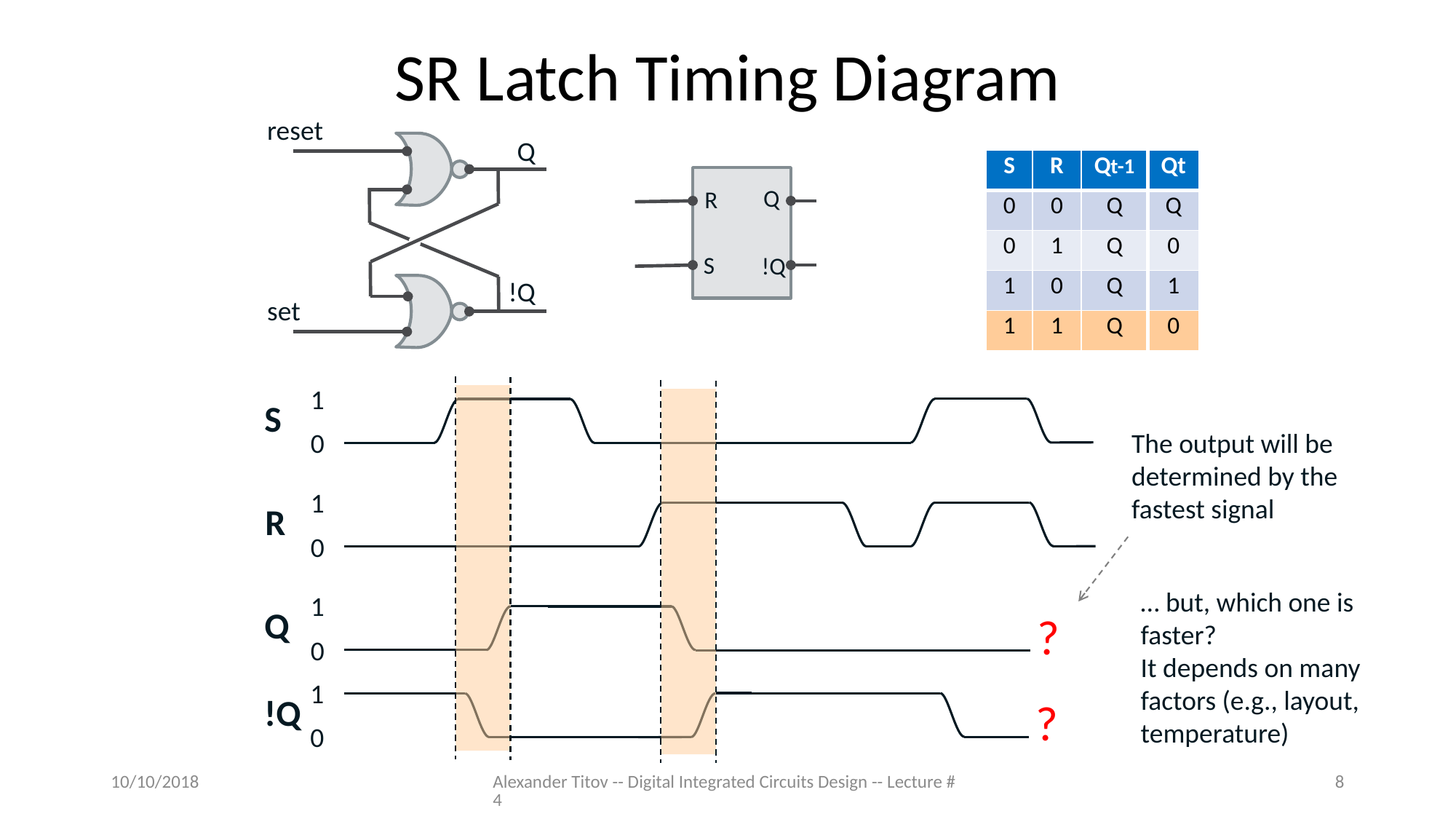

# SR Latch Timing Diagram
reset
Q

!Q

set

| S | R | Qt-1 | Qt |
| --- | --- | --- | --- |
| 0 | 0 | Q | Q |
| 0 | 1 | Q | 0 |
| 1 | 0 | Q | 1 |
| 1 | 1 | Q | 0 |

 Q
R
S
!Q
1
0
S

The output will be determined by the fastest signal
1
0
R
… but, which one is faster?
It depends on many factors (e.g., layout, temperature)
1
0
Q
?
?

1
0
!Q
10/10/2018
Alexander Titov -- Digital Integrated Circuits Design -- Lecture #4
8